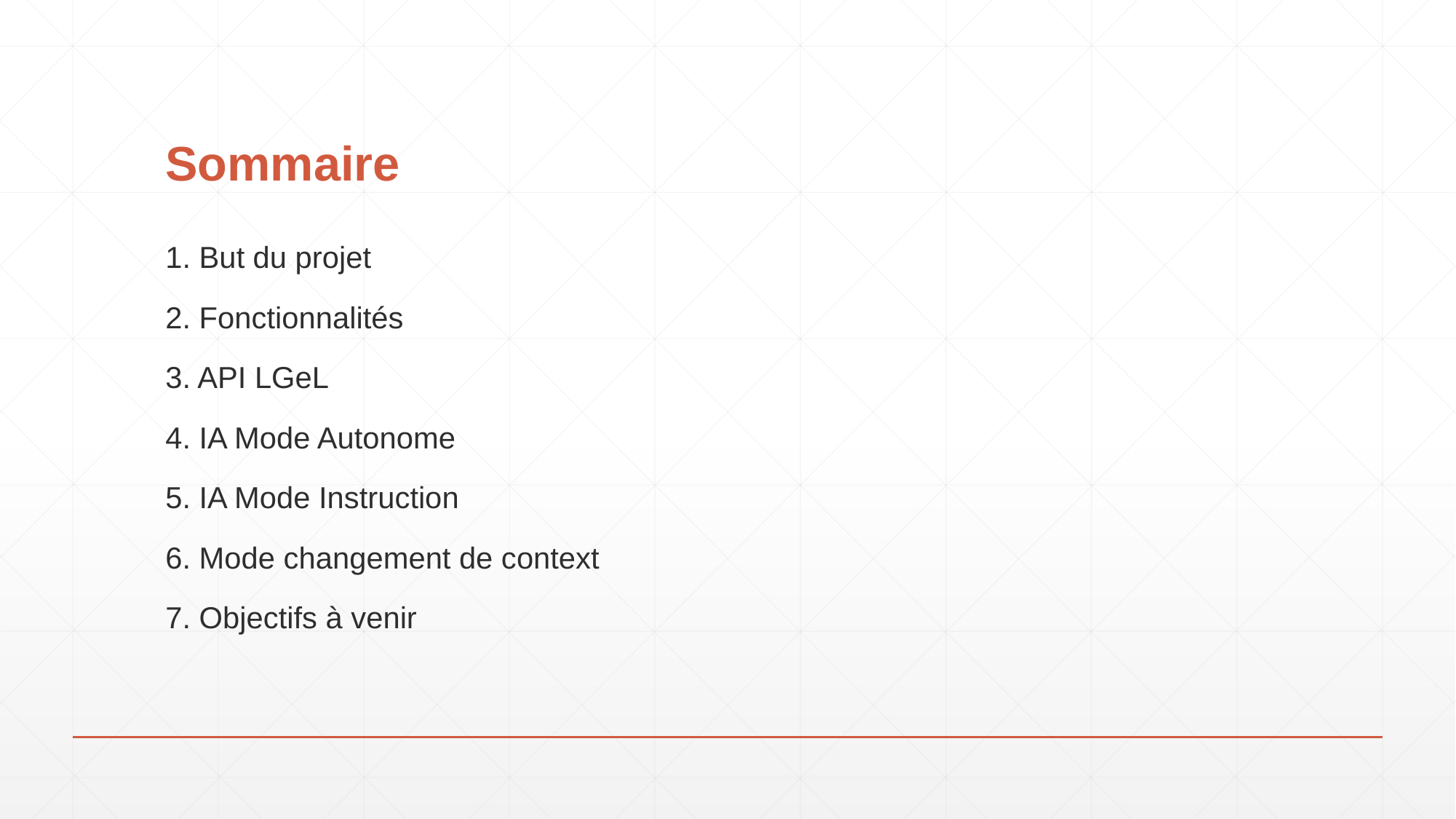

# Sommaire
1. But du projet
2. Fonctionnalités
3. API LGeL
4. IA Mode Autonome
5. IA Mode Instruction
6. Mode changement de context
7. Objectifs à venir